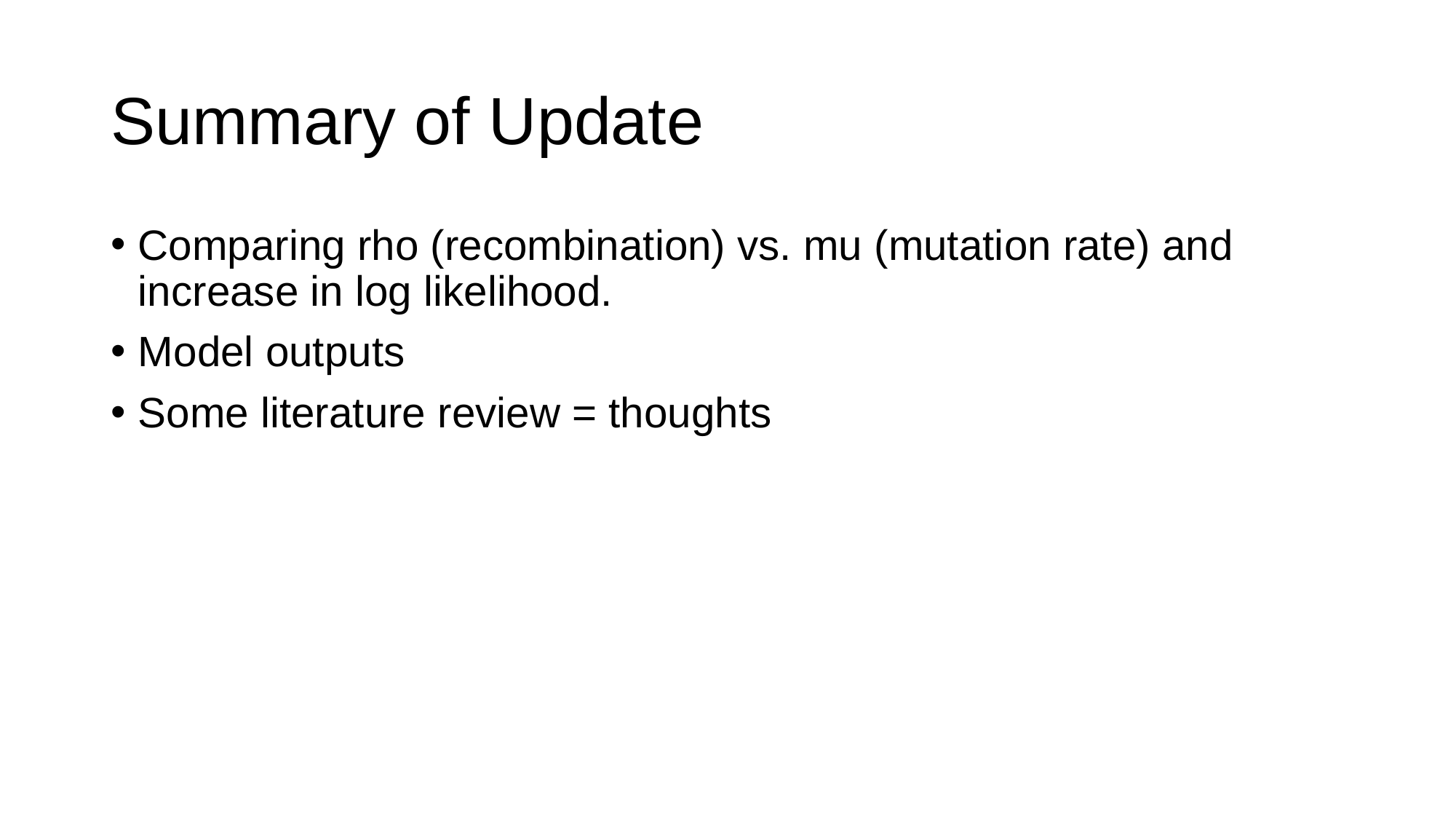

# Summary of Update
Comparing rho (recombination) vs. mu (mutation rate) and increase in log likelihood.
Model outputs
Some literature review = thoughts